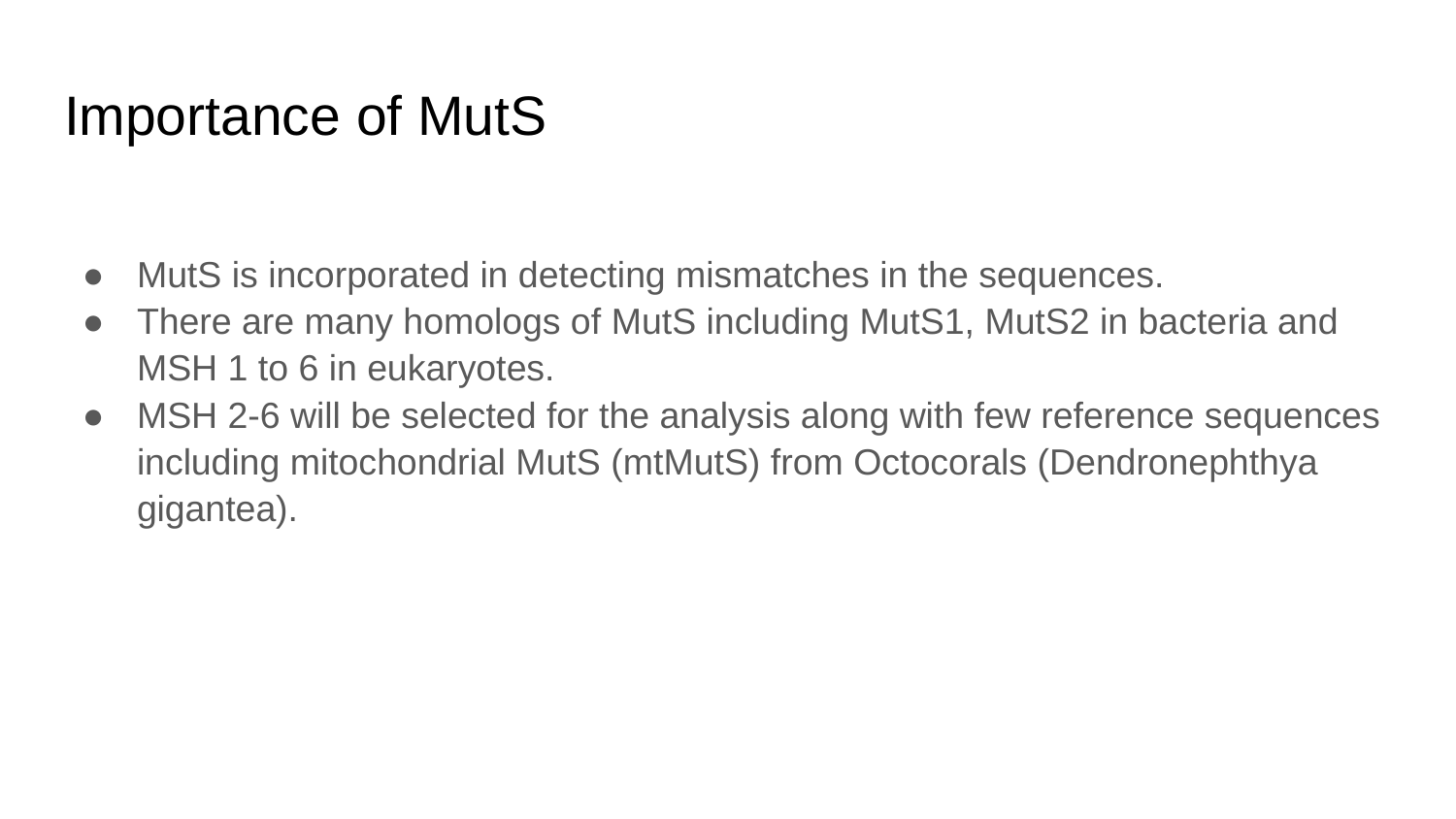

# Importance of MutS
MutS is incorporated in detecting mismatches in the sequences.
There are many homologs of MutS including MutS1, MutS2 in bacteria and MSH 1 to 6 in eukaryotes.
MSH 2-6 will be selected for the analysis along with few reference sequences including mitochondrial MutS (mtMutS) from Octocorals (Dendronephthya gigantea).